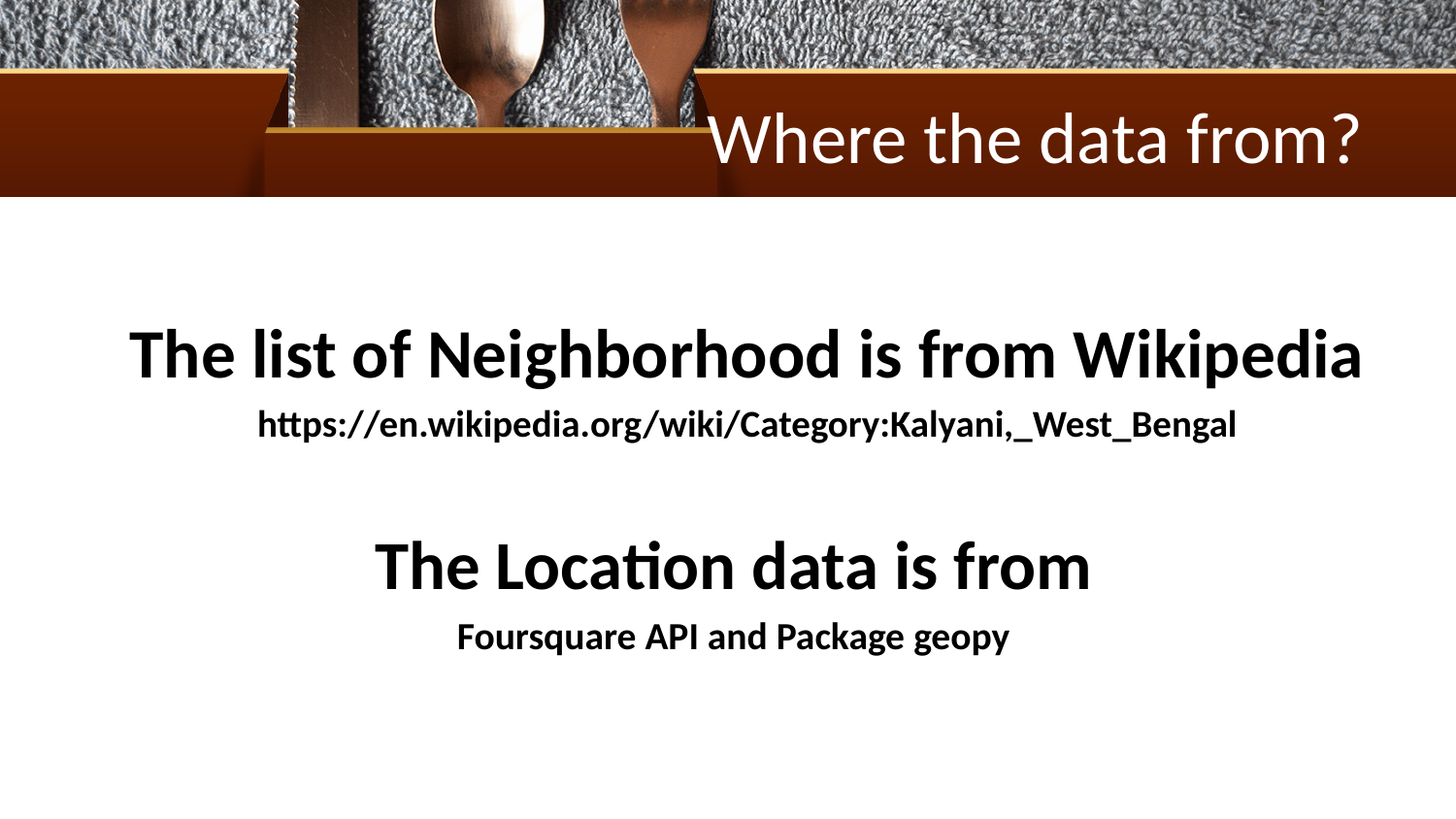

# Where the data from?
The list of Neighborhood is from Wikipedia
https://en.wikipedia.org/wiki/Category:Kalyani,_West_Bengal
The Location data is from
Foursquare API and Package geopy